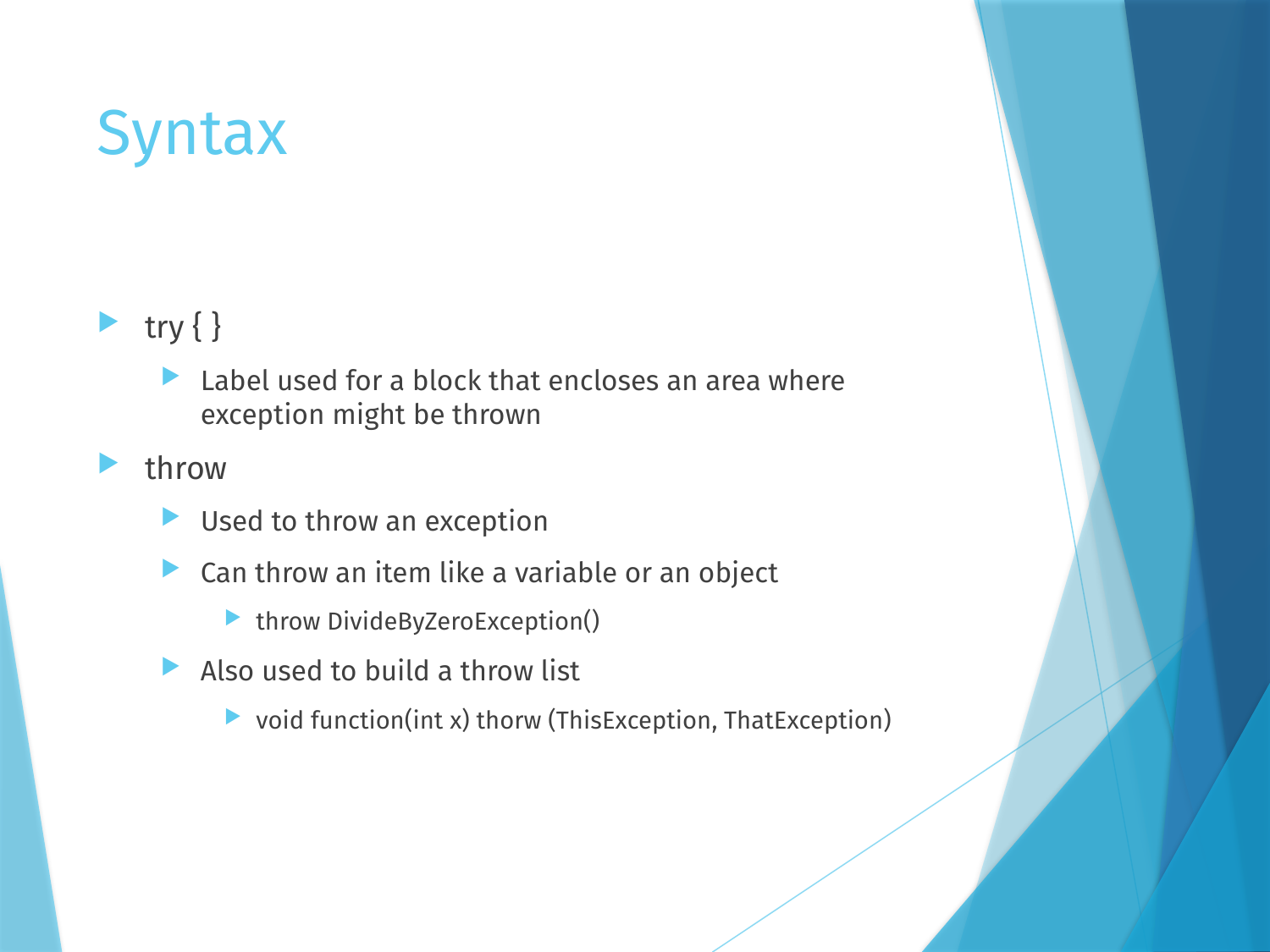

# Syntax
try { }
Label used for a block that encloses an area where exception might be thrown
throw
Used to throw an exception
Can throw an item like a variable or an object
throw DivideByZeroException()
Also used to build a throw list
void function(int x) thorw (ThisException, ThatException)